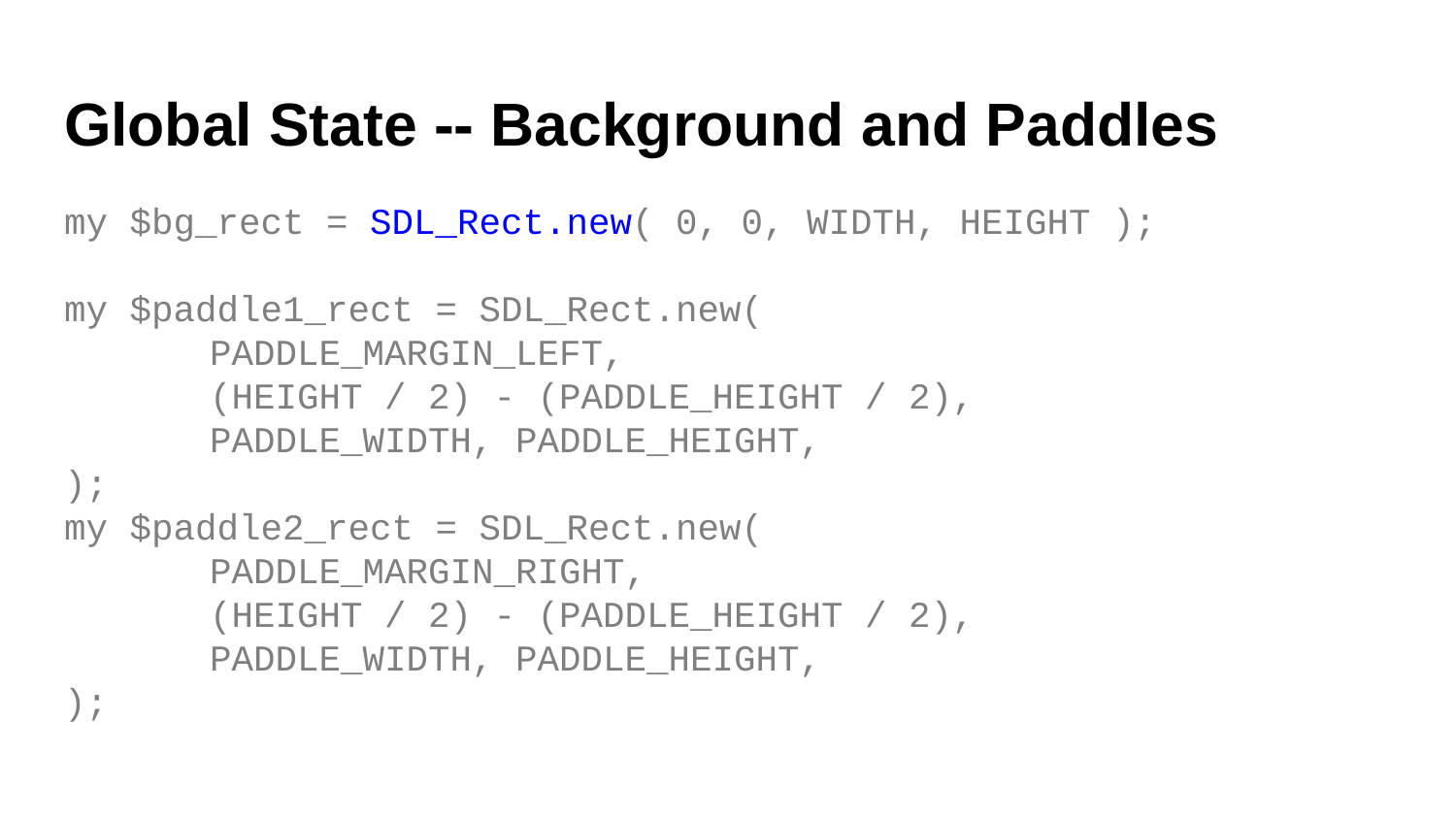

# Global State -- Background and Paddles
my $bg_rect = SDL_Rect.new( 0, 0, WIDTH, HEIGHT );

my $paddle1_rect = SDL_Rect.new(
	PADDLE_MARGIN_LEFT,
	(HEIGHT / 2) - (PADDLE_HEIGHT / 2),
	PADDLE_WIDTH, PADDLE_HEIGHT,
);
my $paddle2_rect = SDL_Rect.new(
	PADDLE_MARGIN_RIGHT,
	(HEIGHT / 2) - (PADDLE_HEIGHT / 2),
	PADDLE_WIDTH, PADDLE_HEIGHT,
);